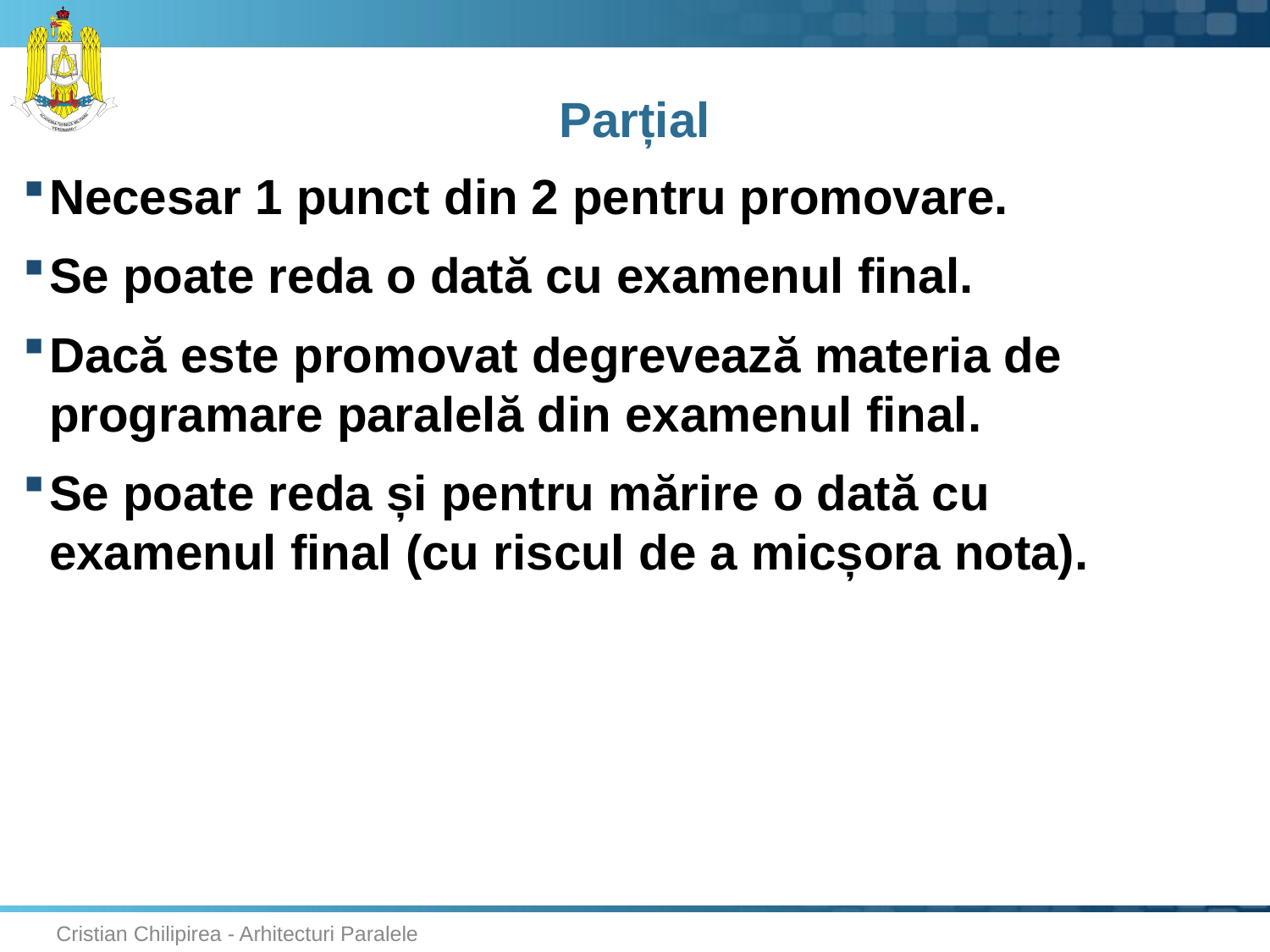

# Parțial
Necesar 1 punct din 2 pentru promovare.
Se poate reda o dată cu examenul final.
Dacă este promovat degrevează materia de programare paralelă din examenul final.
Se poate reda și pentru mărire o dată cu examenul final (cu riscul de a micșora nota).
Cristian Chilipirea - Arhitecturi Paralele